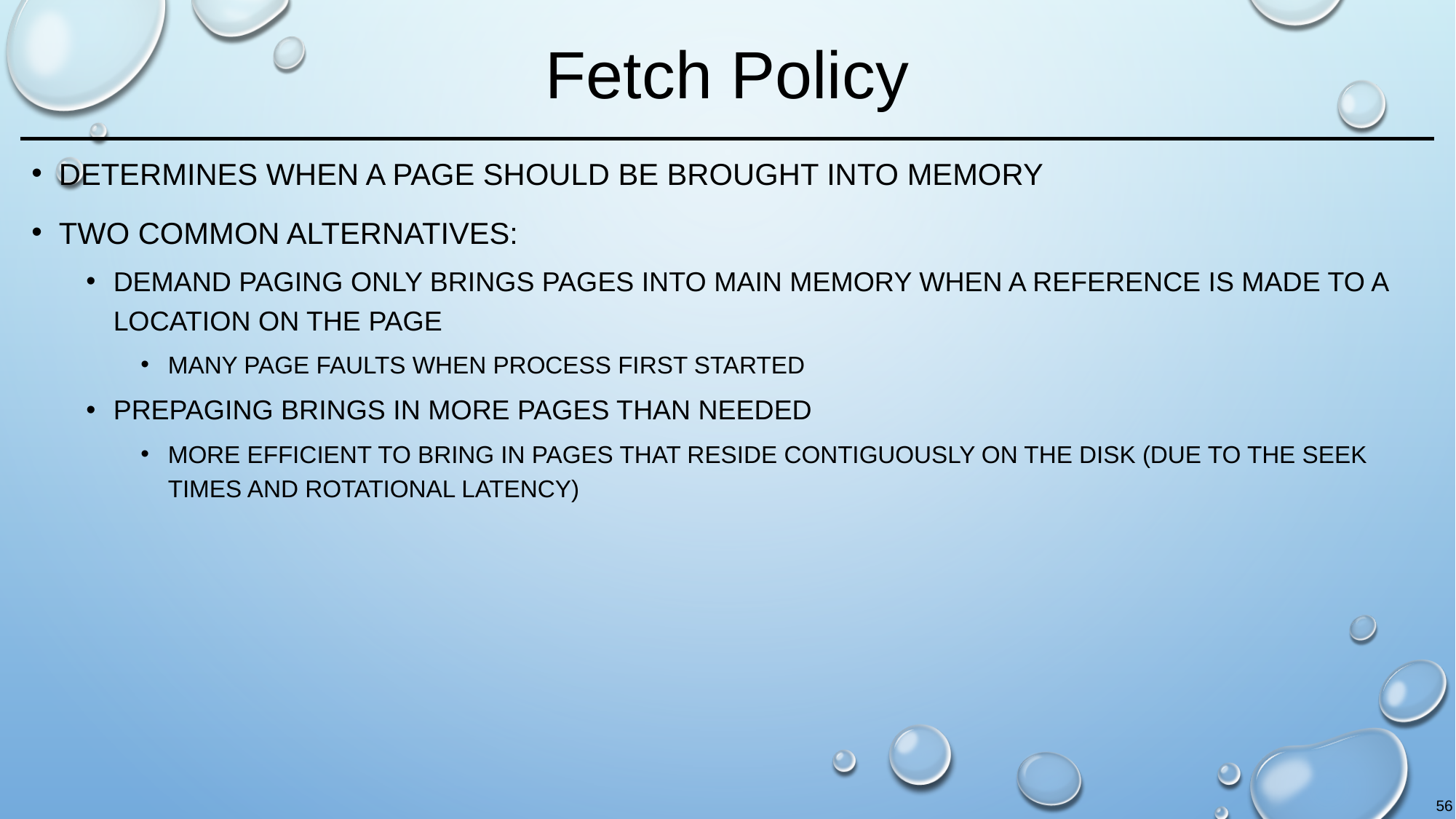

# Fetch Policy
Determines when a page should be brought into memory
Two common alternatives:
Demand paging only brings pages into main memory when a reference is made to a location on the page
Many page faults when process first started
Prepaging brings in more pages than needed
More efficient to bring in pages that reside contiguously on the disk (due to the seek times and rotational latency)
56